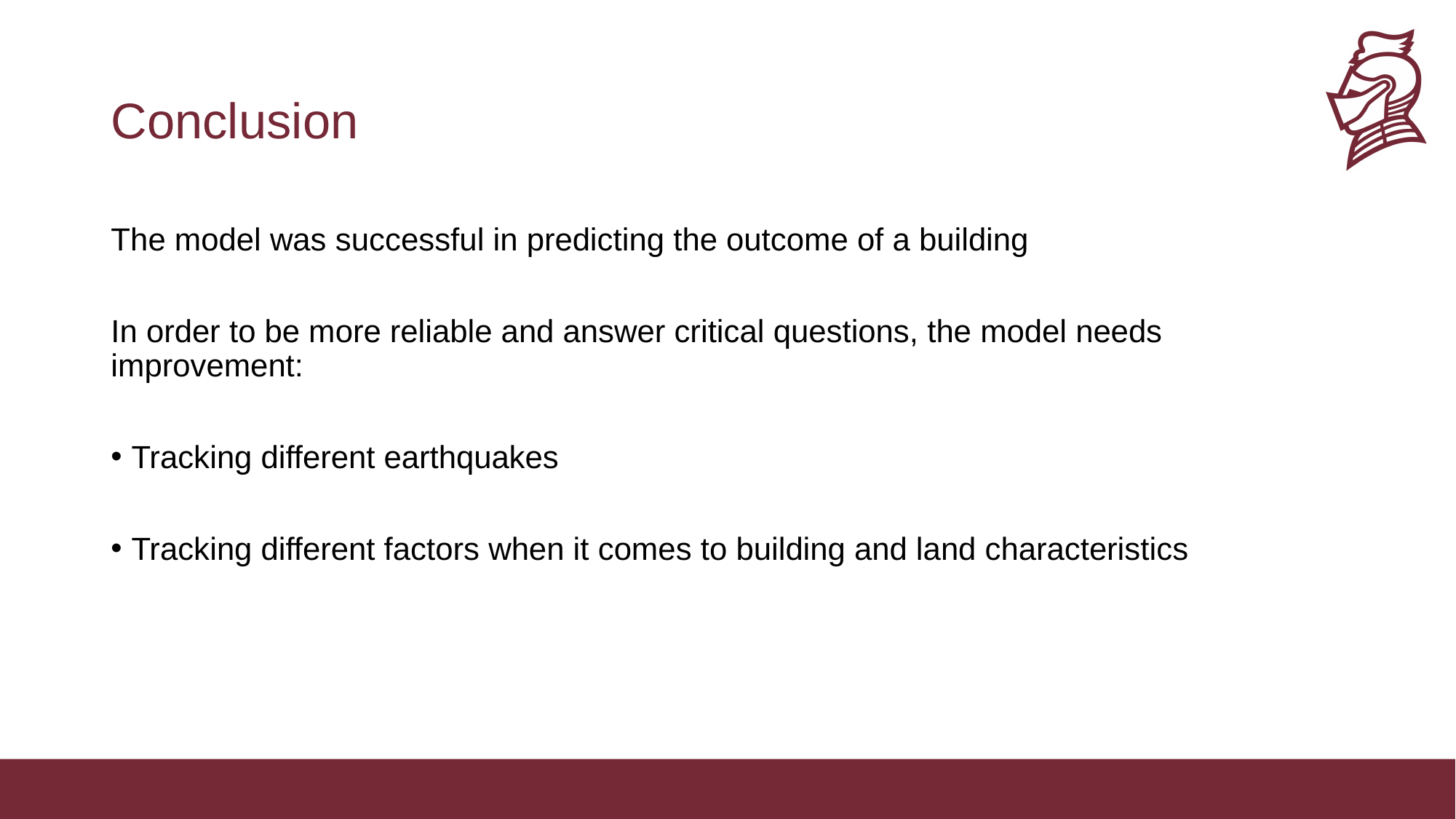

# Conclusion
The model was successful in predicting the outcome of a building

In order to be more reliable and answer critical questions, the model needs improvement:

Tracking different earthquakes

Tracking different factors when it comes to building and land characteristics